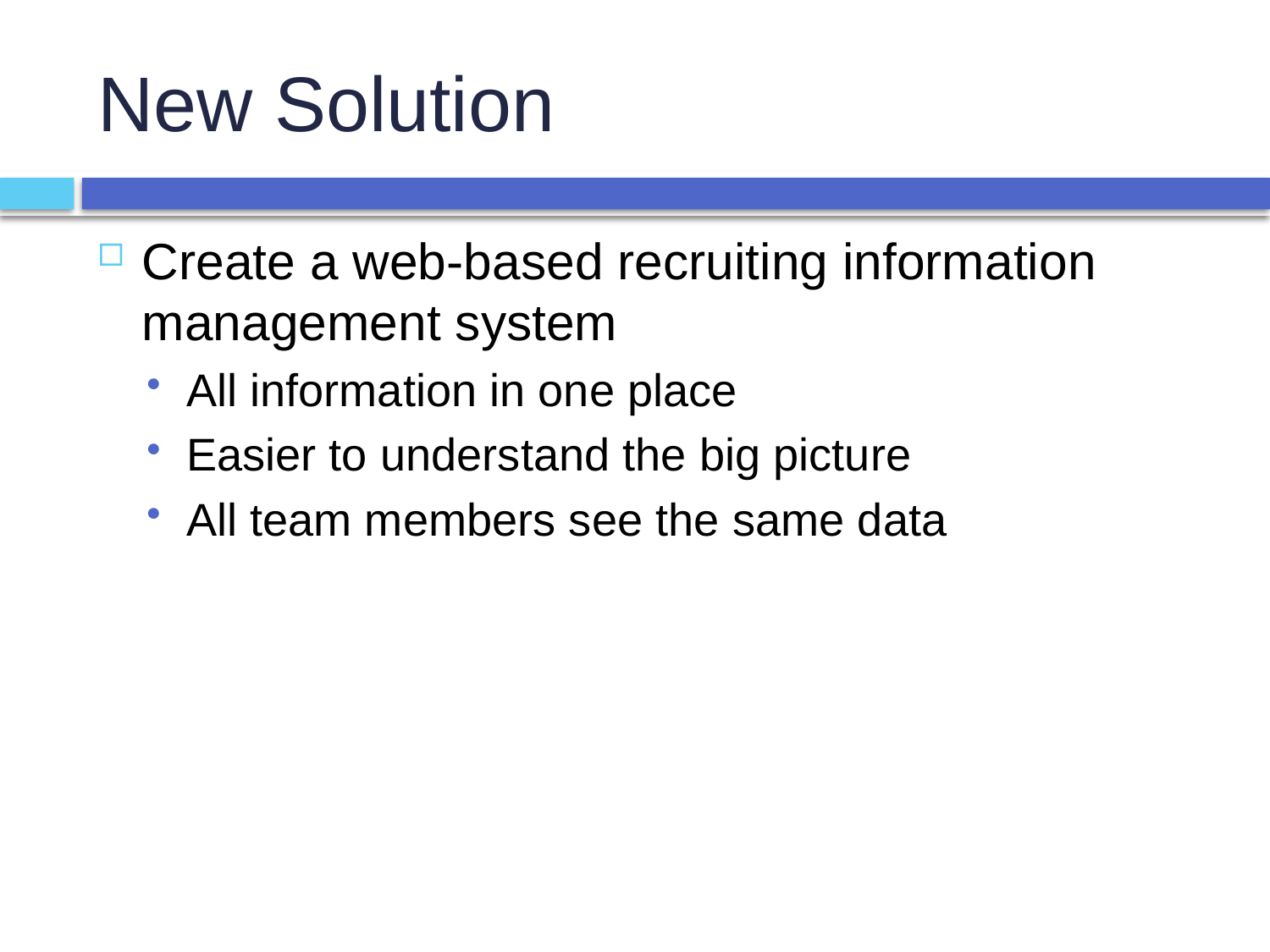

# New Solution
Create a web-based recruiting information management system
All information in one place
Easier to understand the big picture
All team members see the same data